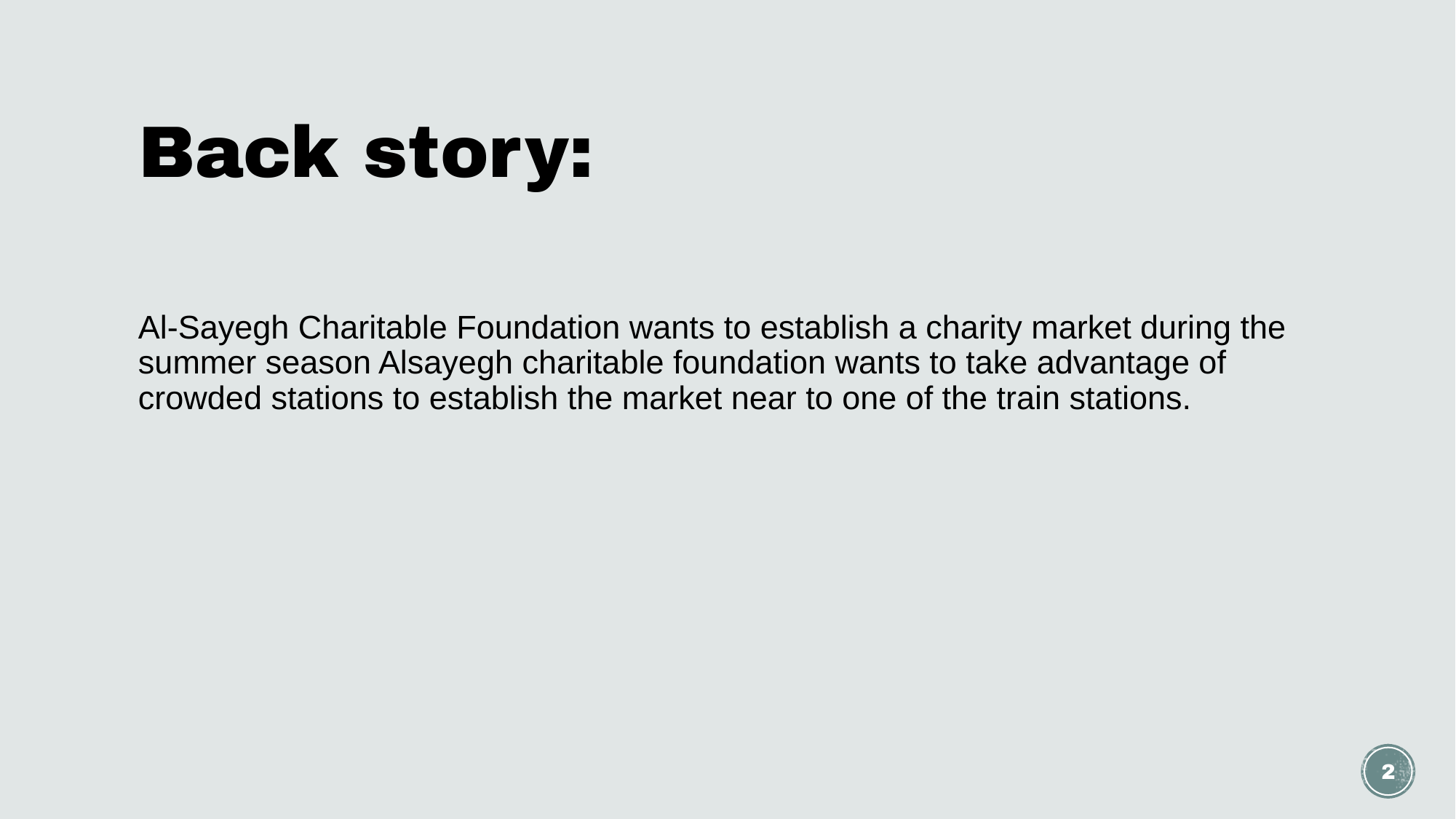

# Back story:
Al-Sayegh Charitable Foundation wants to establish a charity market during the summer season Alsayegh charitable foundation wants to take advantage of crowded stations to establish the market near to one of the train stations.
2